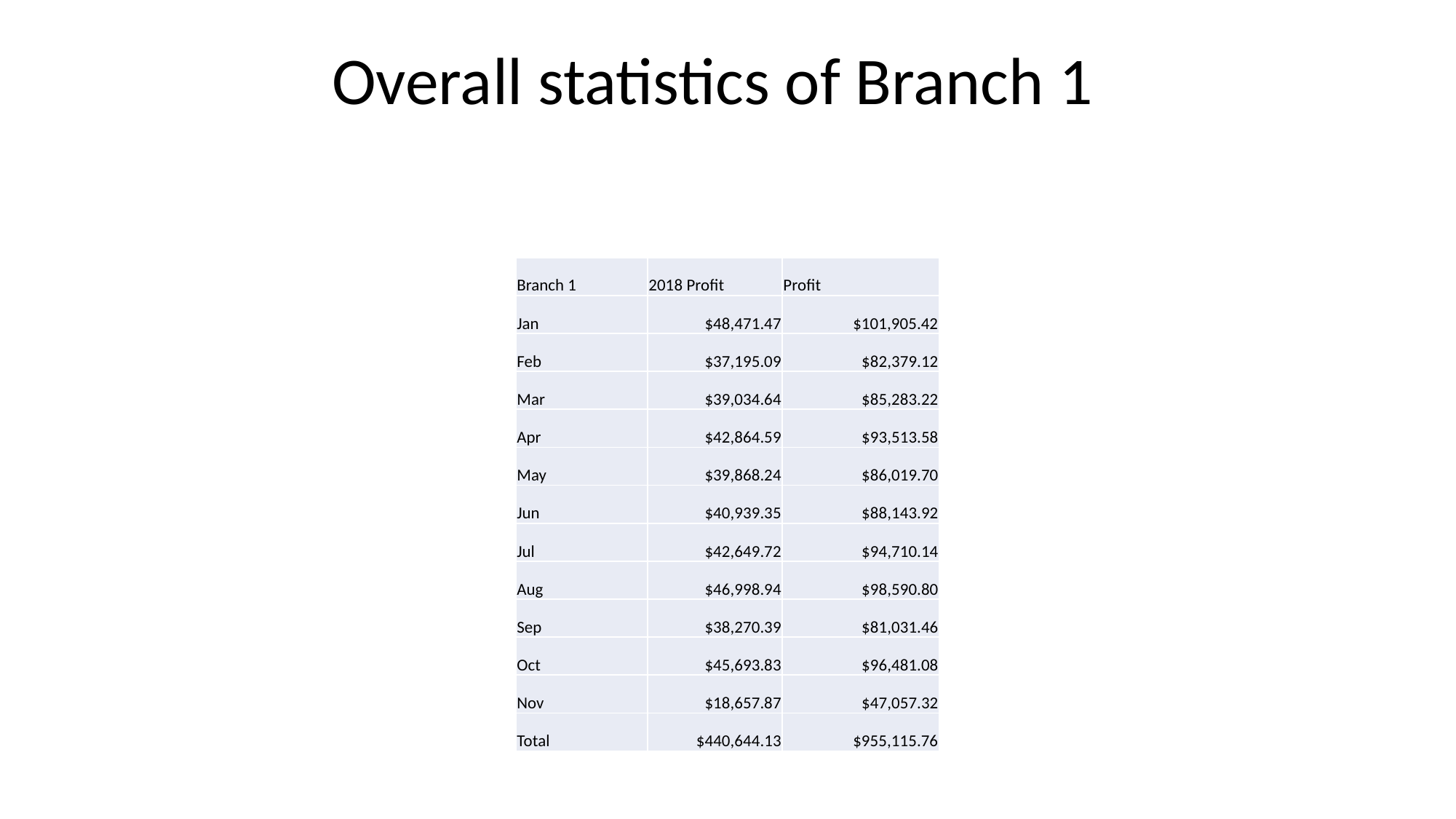

Overall statistics of Branch 1
| Branch 1 | 2018 Profit | Profit |
| --- | --- | --- |
| Jan | $48,471.47 | $101,905.42 |
| Feb | $37,195.09 | $82,379.12 |
| Mar | $39,034.64 | $85,283.22 |
| Apr | $42,864.59 | $93,513.58 |
| May | $39,868.24 | $86,019.70 |
| Jun | $40,939.35 | $88,143.92 |
| Jul | $42,649.72 | $94,710.14 |
| Aug | $46,998.94 | $98,590.80 |
| Sep | $38,270.39 | $81,031.46 |
| Oct | $45,693.83 | $96,481.08 |
| Nov | $18,657.87 | $47,057.32 |
| Total | $440,644.13 | $955,115.76 |